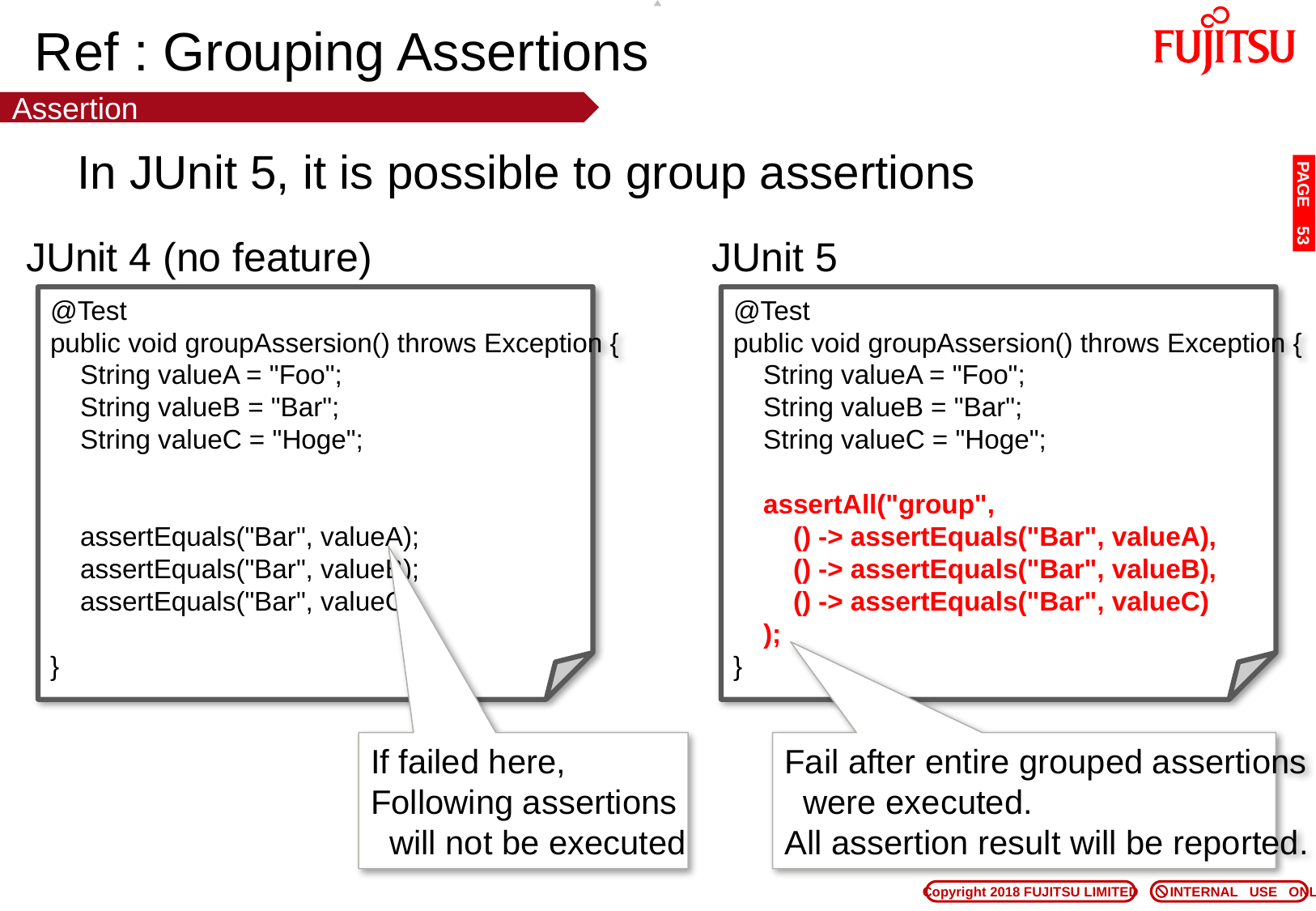

# Ref : Grouping Assertions
Assertion
In JUnit 5, it is possible to group assertions
PAGE    53
JUnit 4 (no feature)
JUnit 5
@Test
public void groupAssersion() throws Exception {
    String valueA = "Foo";
    String valueB = "Bar";
    String valueC = "Hoge";

    assertEquals("Bar", valueA);
    assertEquals("Bar", valueB);
    assertEquals("Bar", valueC);

}
@Test
public void groupAssersion() throws Exception {
    String valueA = "Foo";
    String valueB = "Bar";
    String valueC = "Hoge";

    assertAll("group",
        () -> assertEquals("Bar", valueA),
        () -> assertEquals("Bar", valueB),
        () -> assertEquals("Bar", valueC)
    );
}
If failed here,
Following assertions
  will not be executed
Fail after entire grouped assertions
  were executed.
All assertion result will be reported.